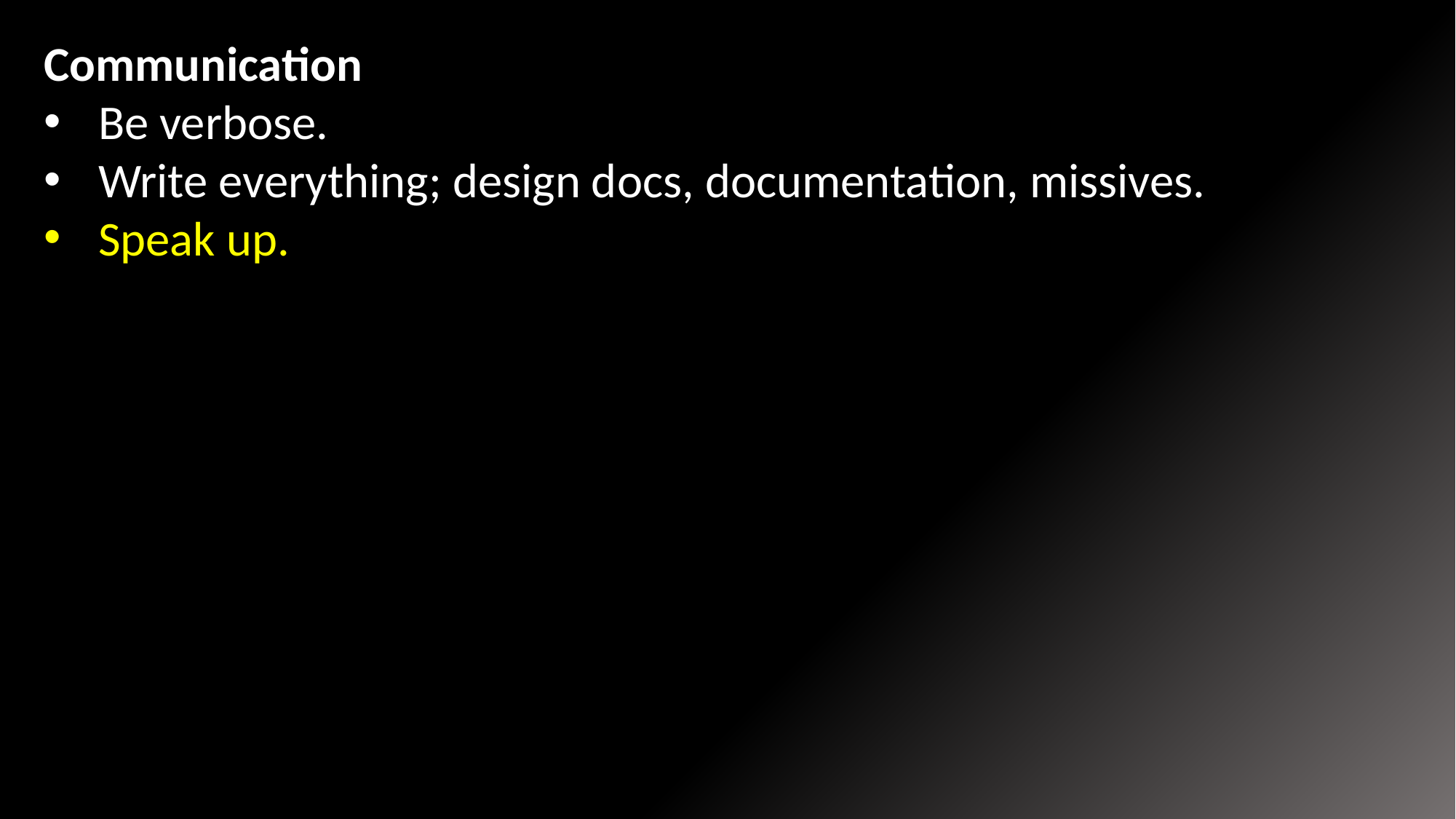

Communication
Be verbose.
Write everything; design docs, documentation, missives.
Speak up.